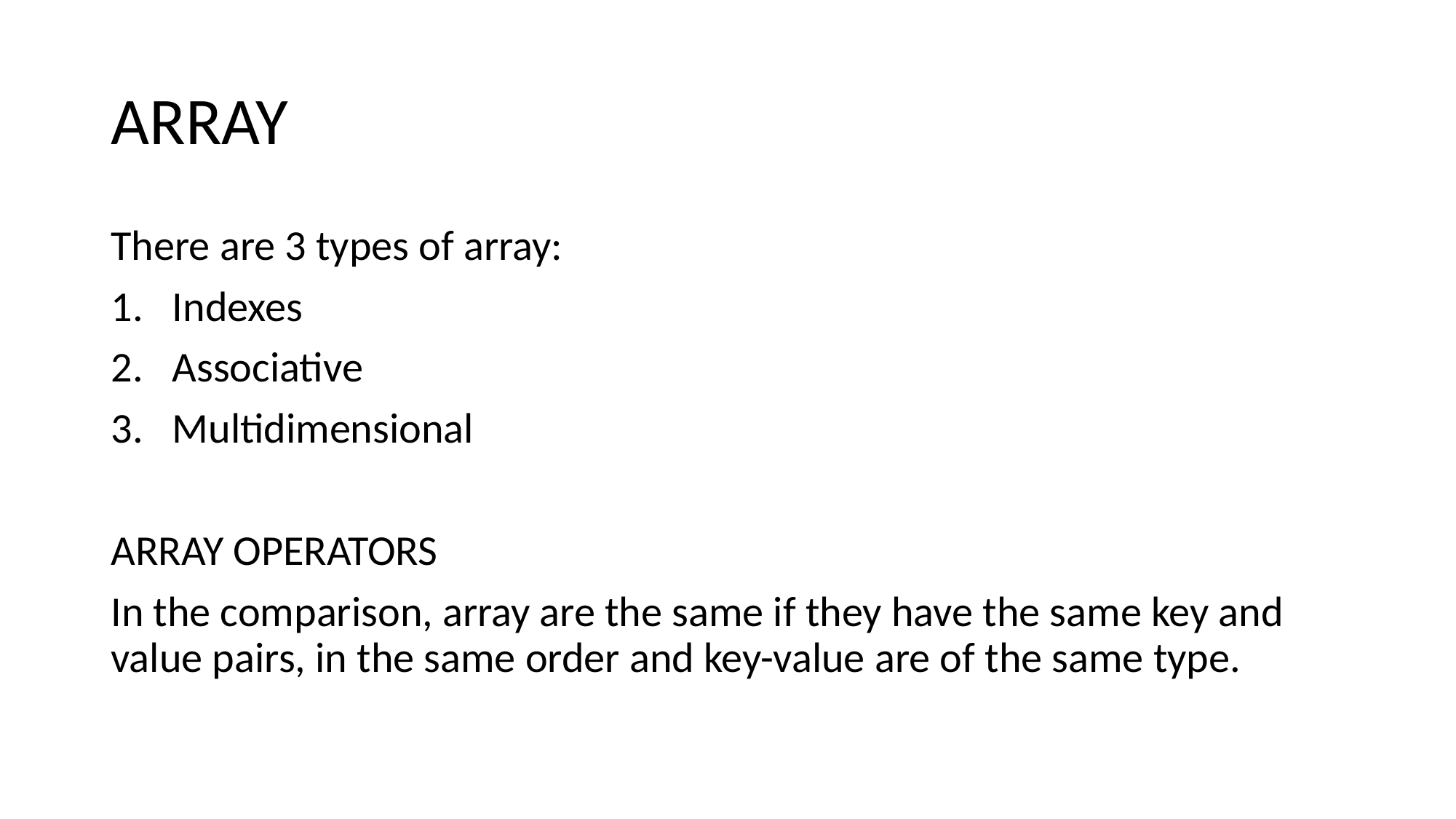

# ARRAY
There are 3 types of array:
Indexes
Associative
Multidimensional

ARRAY OPERATORS
In the comparison, array are the same if they have the same key and value pairs, in the same order and key-value are of the same type.